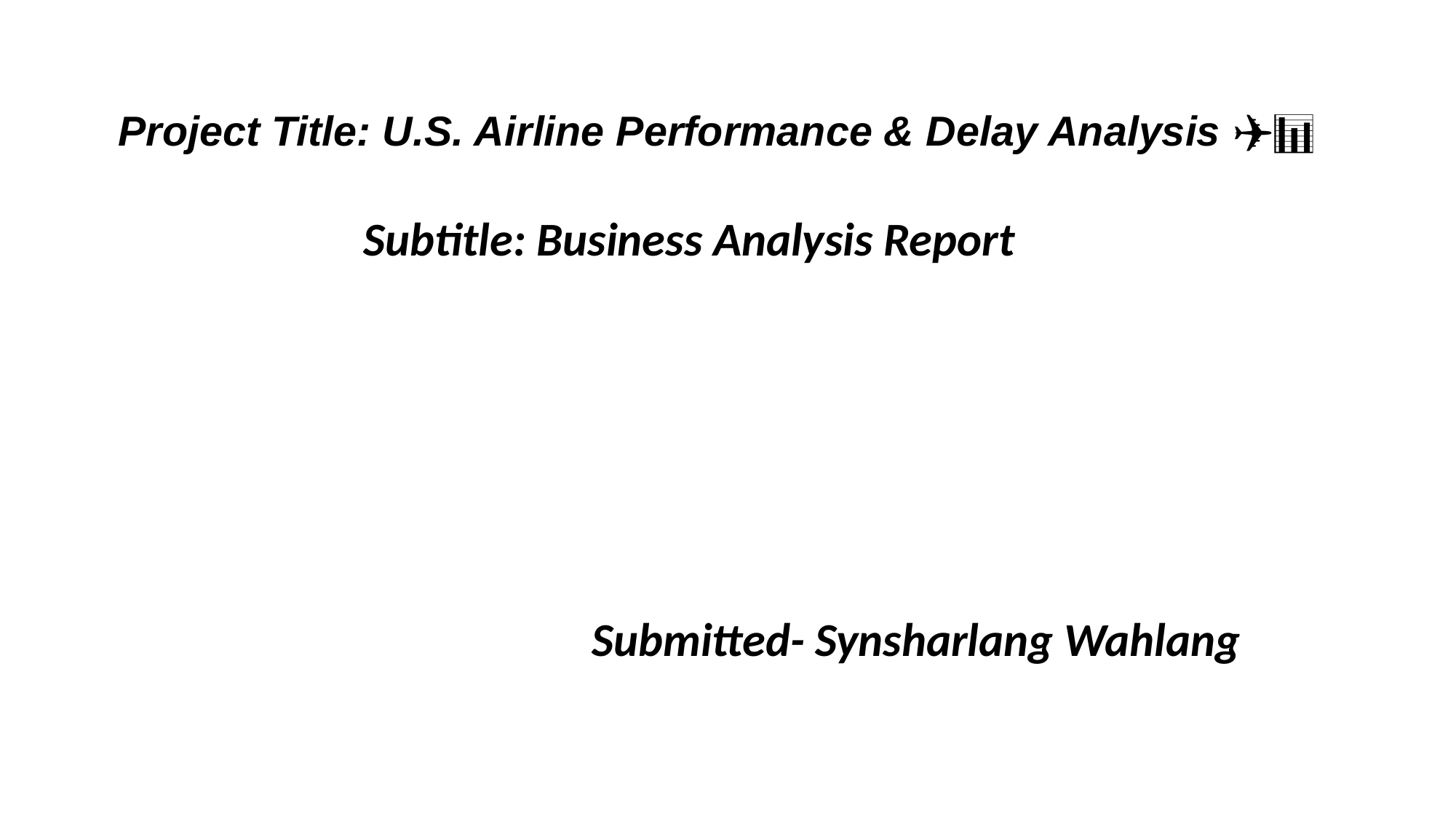

# Project Title: U.S. Airline Performance & Delay Analysis ✈️📊
Subtitle: Business Analysis Report
Submitted by- Synsharlang Wahlang
Submitted- Synsharlang Wahlang